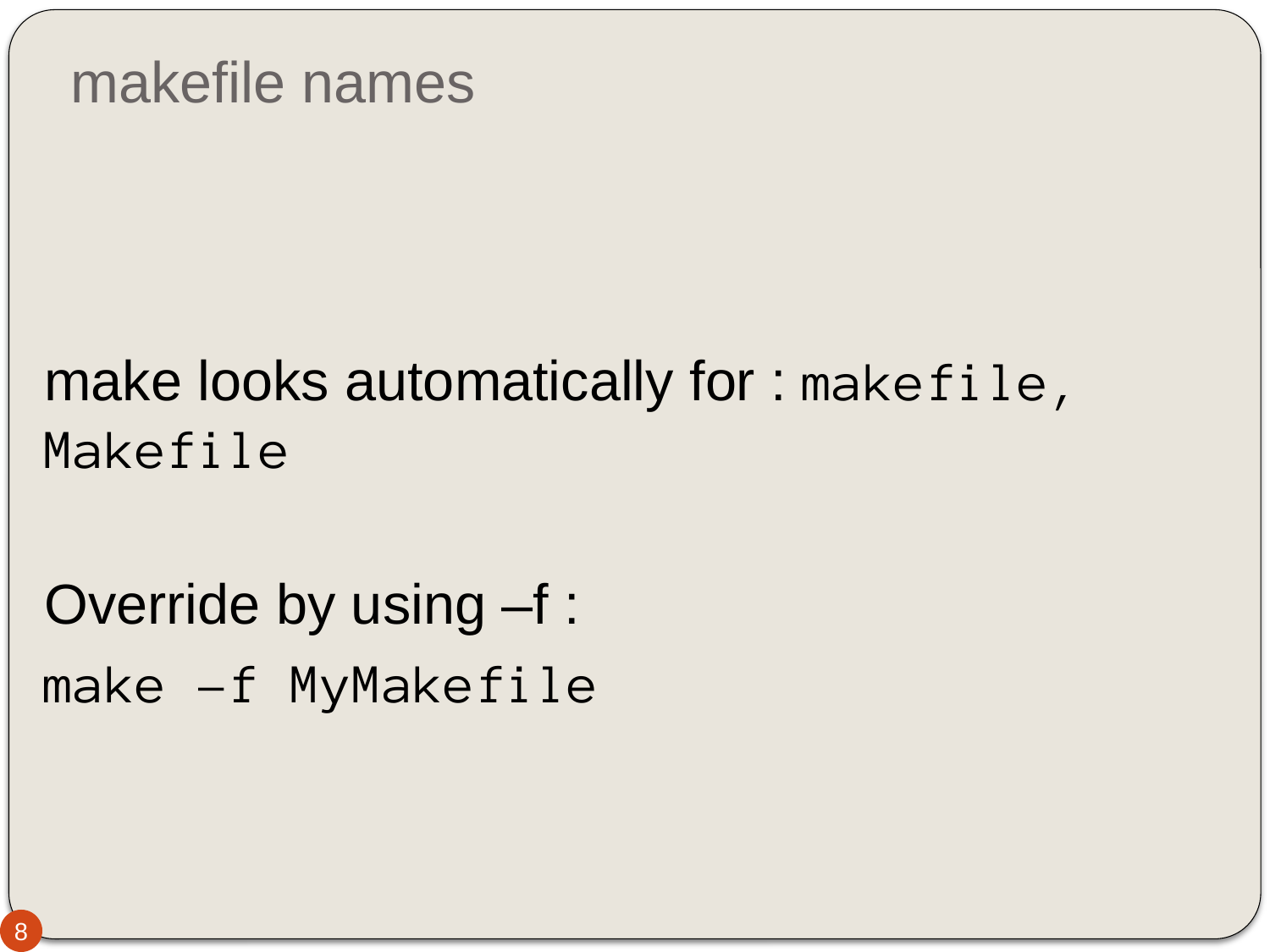

# makefile names
make looks automatically for : makefile, Makefile

Override by using –f :
make –f MyMakefile
8